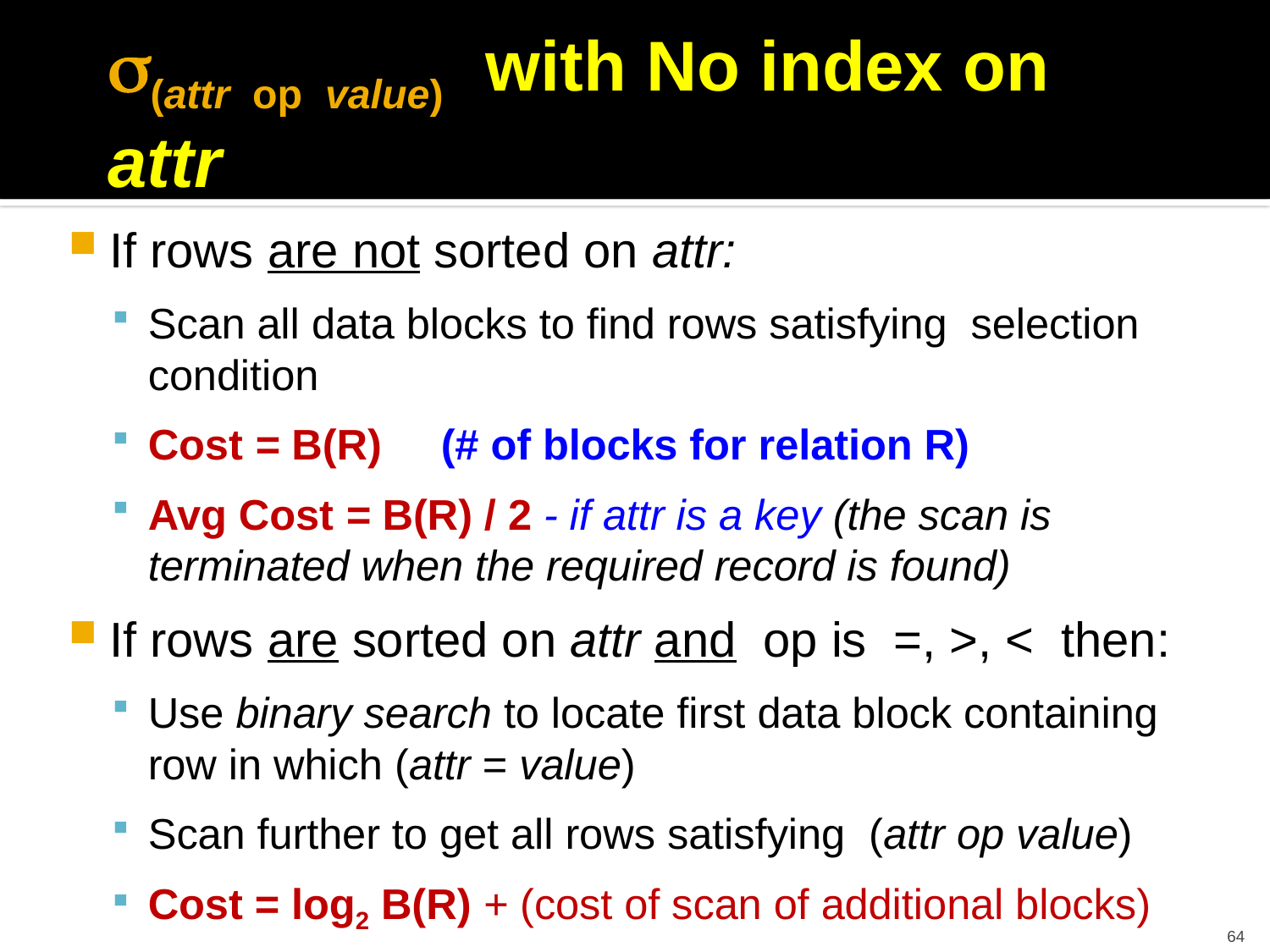

# σ(attr  op  value)   with No index on attr
If rows are not sorted on attr:
Scan all data blocks to find rows satisfying  selection condition
Cost = B(R)     (# of blocks for relation R)
Avg Cost = B(R) / 2 - if attr is a key (the scan is terminated when the required record is found)
If rows are sorted on attr and  op is  =, >, <  then:
Use binary search to locate first data block containing row in which (attr = value)
Scan further to get all rows satisfying  (attr op value)
Cost = log2 B(R) + (cost of scan of additional blocks)
64